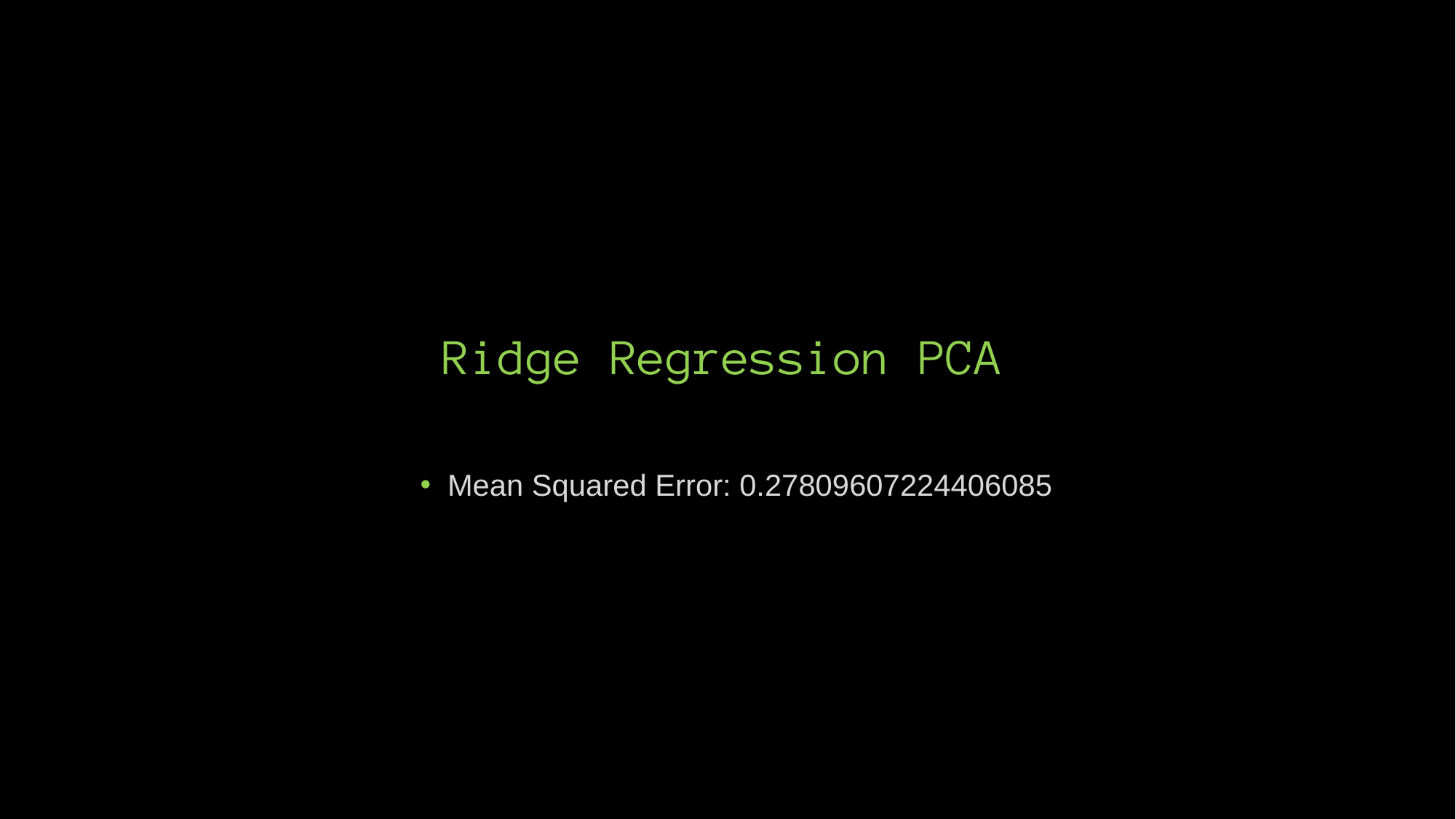

# Ridge Regression PCA
Mean Squared Error: 0.27809607224406085